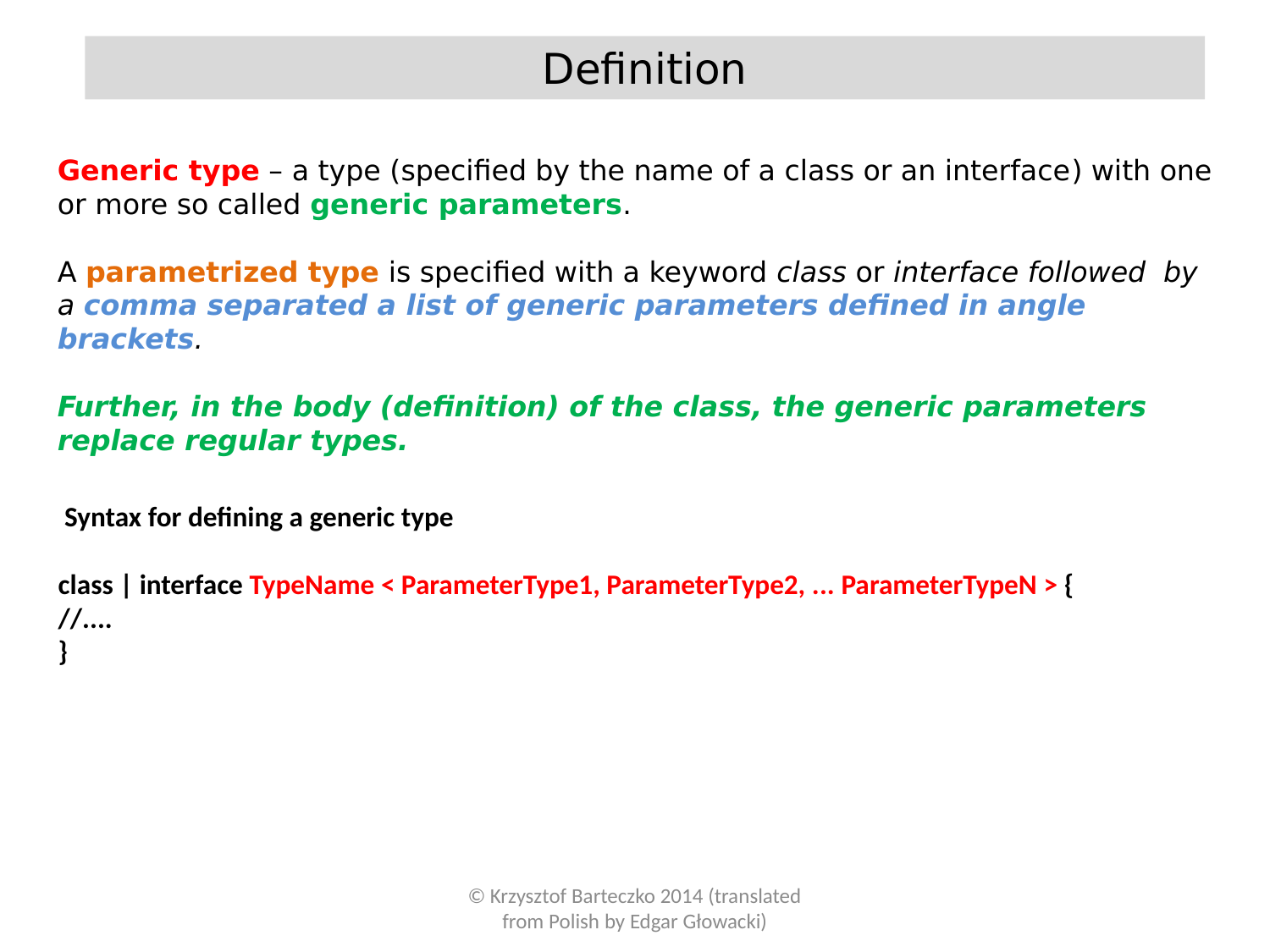

Definition
Generic type – a type (specified by the name of a class or an interface) with one or more so called generic parameters.
A parametrized type is specified with a keyword class or interface followed  by a comma separated a list of generic parameters defined in angle brackets.

Further, in the body (definition) of the class, the generic parameters replace regular types.
 Syntax for defining a generic type
class | interface TypeName < ParameterType1, ParameterType2, ... ParameterTypeN > {
//....
}
© Krzysztof Barteczko 2014 (translated from Polish by Edgar Głowacki)